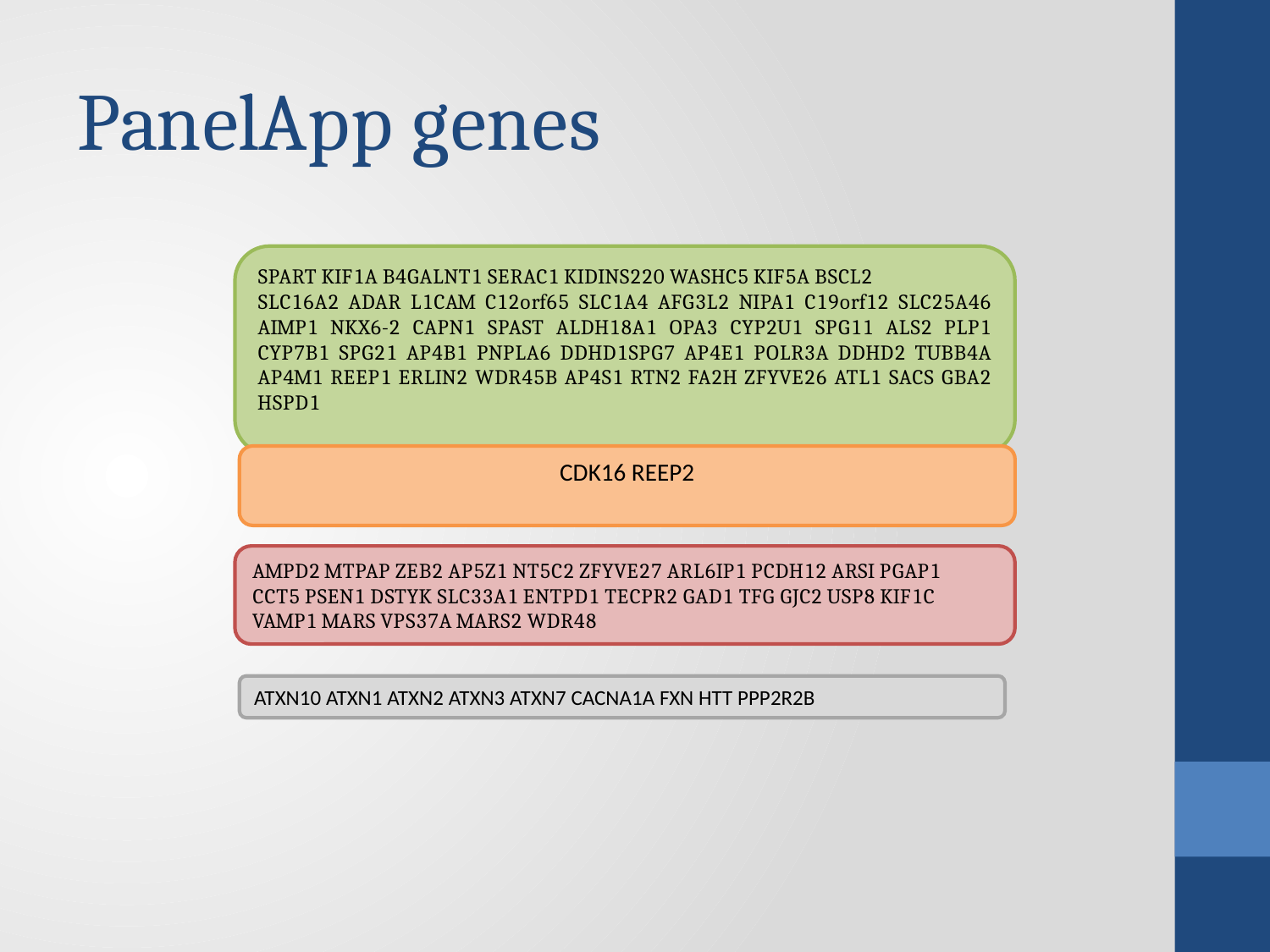

# PanelApp genes
SPART KIF1A B4GALNT1 SERAC1 KIDINS220 WASHC5 KIF5A BSCL2
SLC16A2 ADAR L1CAM C12orf65 SLC1A4 AFG3L2 NIPA1 C19orf12 SLC25A46 AIMP1 NKX6-2 CAPN1 SPAST ALDH18A1 OPA3 CYP2U1 SPG11 ALS2 PLP1 CYP7B1 SPG21 AP4B1 PNPLA6 DDHD1SPG7 AP4E1 POLR3A DDHD2 TUBB4A AP4M1 REEP1 ERLIN2 WDR45B AP4S1 RTN2 FA2H ZFYVE26 ATL1 SACS GBA2 HSPD1

CDK16 REEP2

AMPD2 MTPAP ZEB2 AP5Z1 NT5C2 ZFYVE27 ARL6IP1 PCDH12 ARSI PGAP1
CCT5 PSEN1 DSTYK SLC33A1 ENTPD1 TECPR2 GAD1 TFG GJC2 USP8 KIF1C VAMP1 MARS VPS37A MARS2 WDR48
ATXN10 ATXN1 ATXN2 ATXN3 ATXN7 CACNA1A FXN HTT PPP2R2B